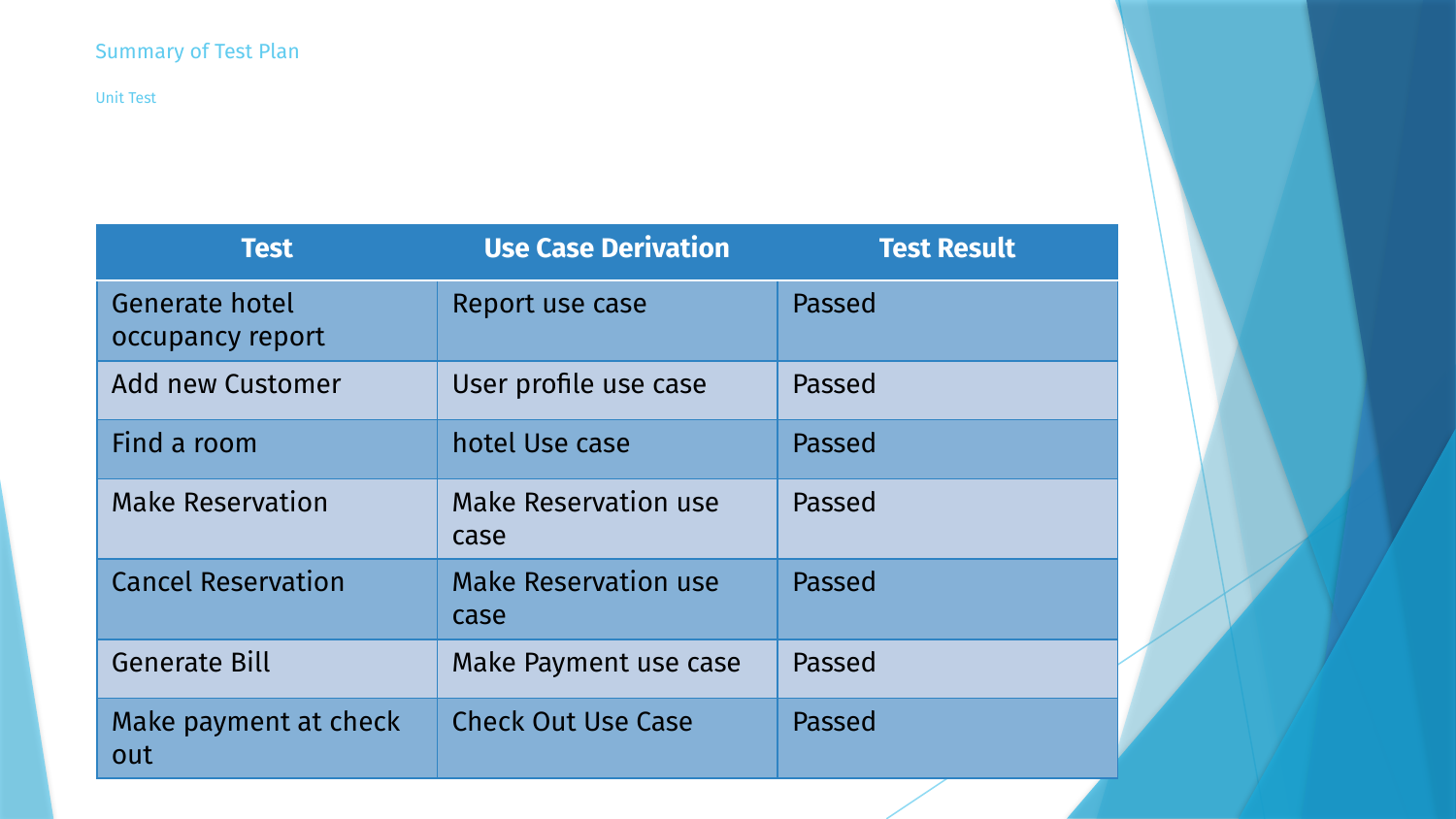

# Summary of Test Plan Unit Test
| Test | Use Case Derivation | Test Result |
| --- | --- | --- |
| Generate hotel occupancy report | Report use case | Passed |
| Add new Customer | User profile use case | Passed |
| Find a room | hotel Use case | Passed |
| Make Reservation | Make Reservation use case | Passed |
| Cancel Reservation | Make Reservation use case | Passed |
| Generate Bill | Make Payment use case | Passed |
| Make payment at check out | Check Out Use Case | Passed |